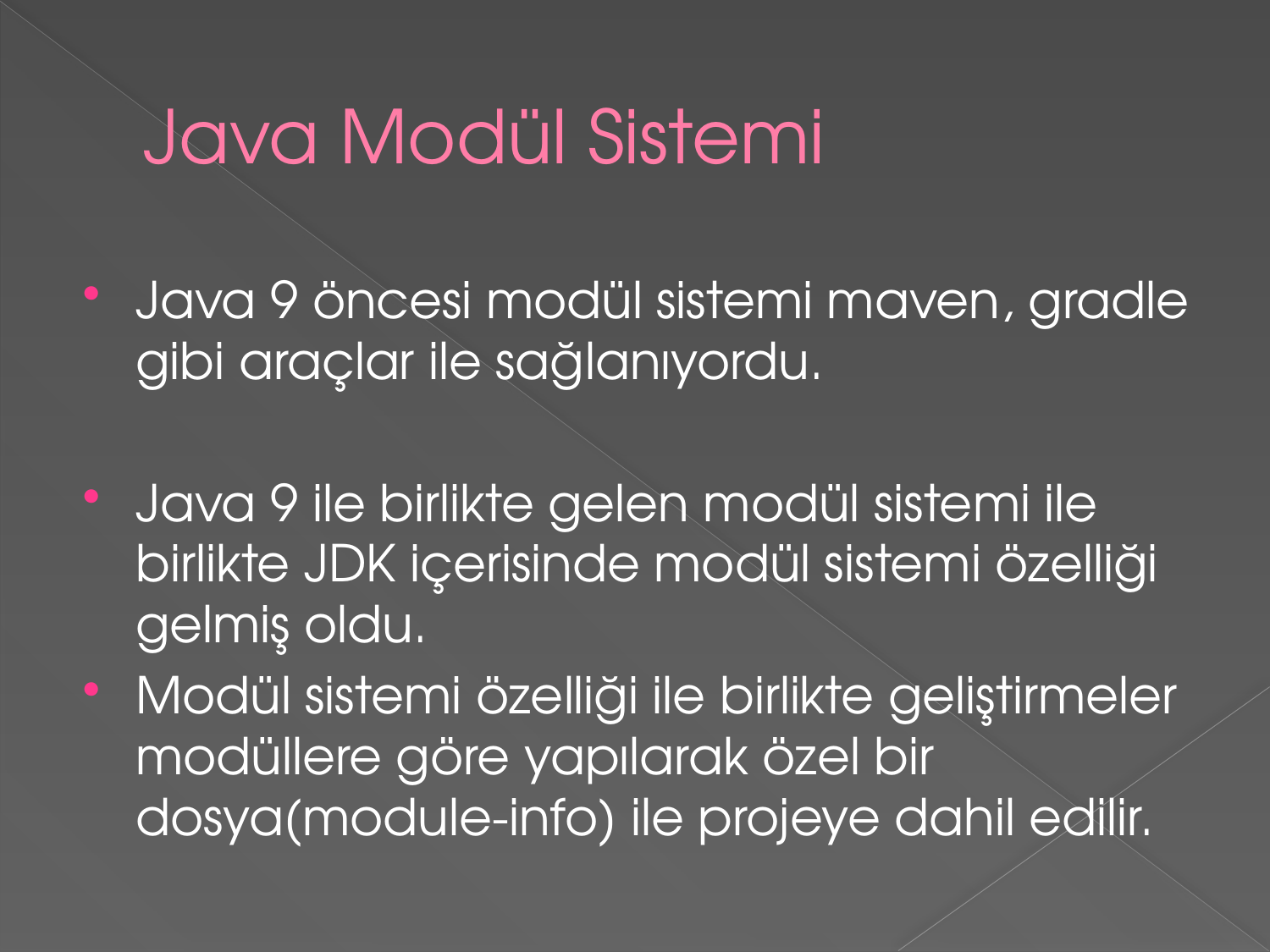

# Java Modül Sistemi
Java 9 öncesi modül sistemi maven, gradle gibi araçlar ile sağlanıyordu.

Java 9 ile birlikte gelen modül sistemi ile birlikte JDK içerisinde modül sistemi özelliği gelmiş oldu.
Modül sistemi özelliği ile birlikte geliştirmeler modüllere göre yapılarak özel bir dosya(module-info) ile projeye dahil edilir.